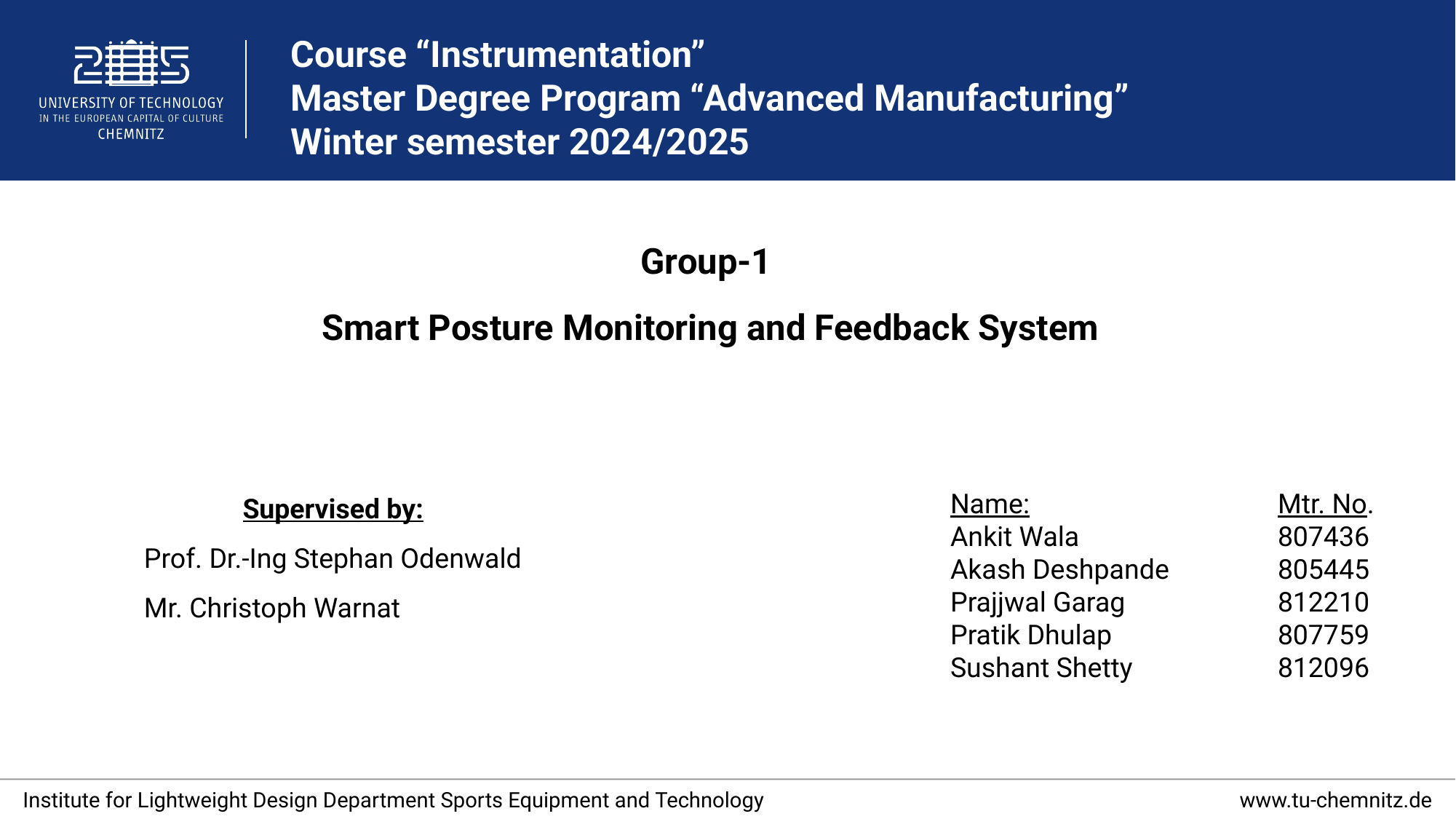

# Course “Instrumentation” Master Degree Program “Advanced Manufacturing” Winter semester 2024/2025
Group-1
Smart Posture Monitoring and Feedback System
Supervised by:
Prof. Dr.-Ing Stephan Odenwald
Mr. Christoph Warnat

Name:			Mtr. No.
Ankit Wala		807436
Akash Deshpande	805445
Prajjwal Garag		812210
Pratik Dhulap		807759
Sushant Shetty		812096